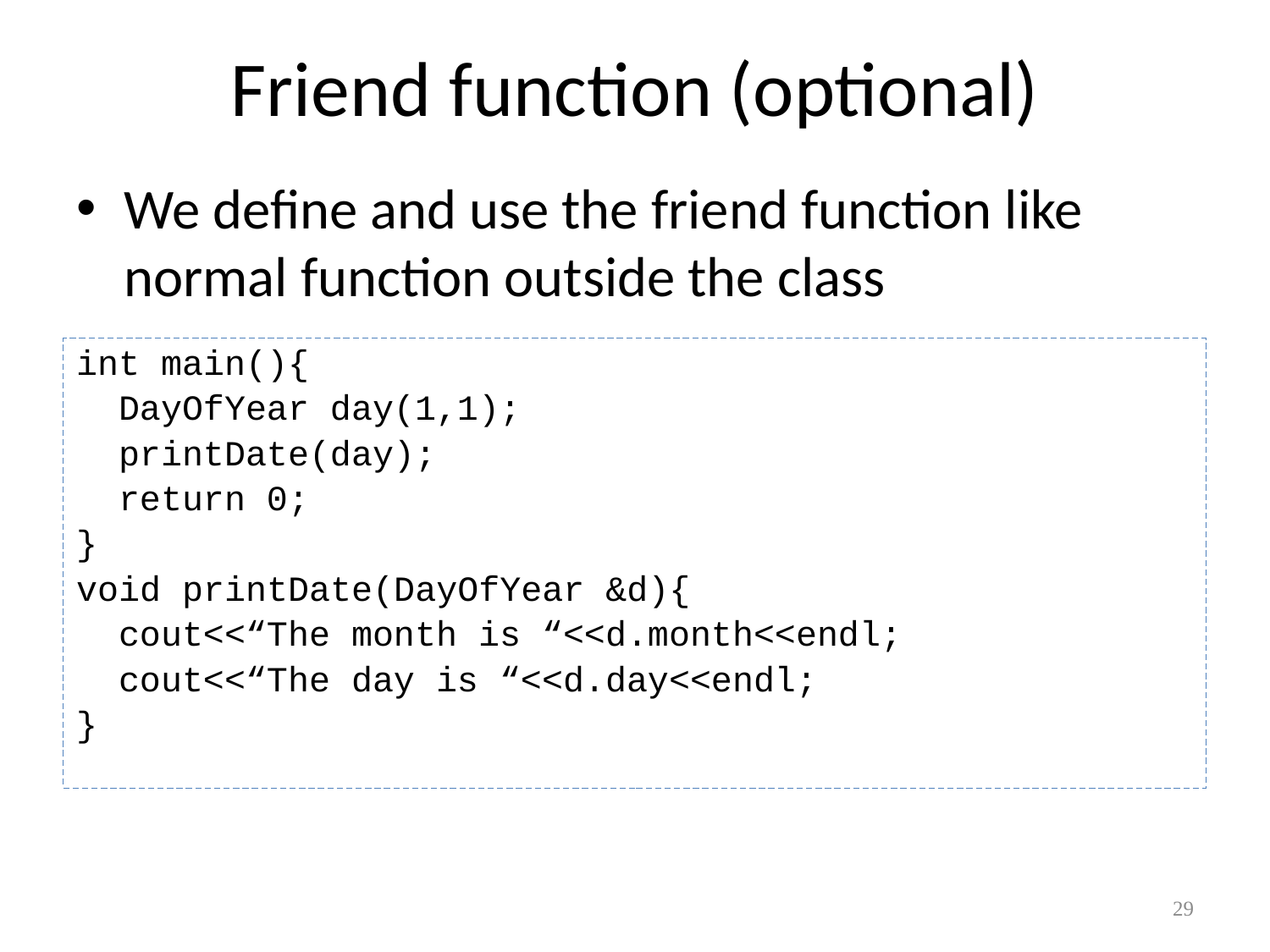

# Friend function (optional)
We define and use the friend function like normal function outside the class
int main(){
  DayOfYear day(1,1);
  printDate(day);
  return 0;
}
void printDate(DayOfYear &d){
  cout<<“The month is “<<d.month<<endl;
  cout<<“The day is “<<d.day<<endl;
}

29